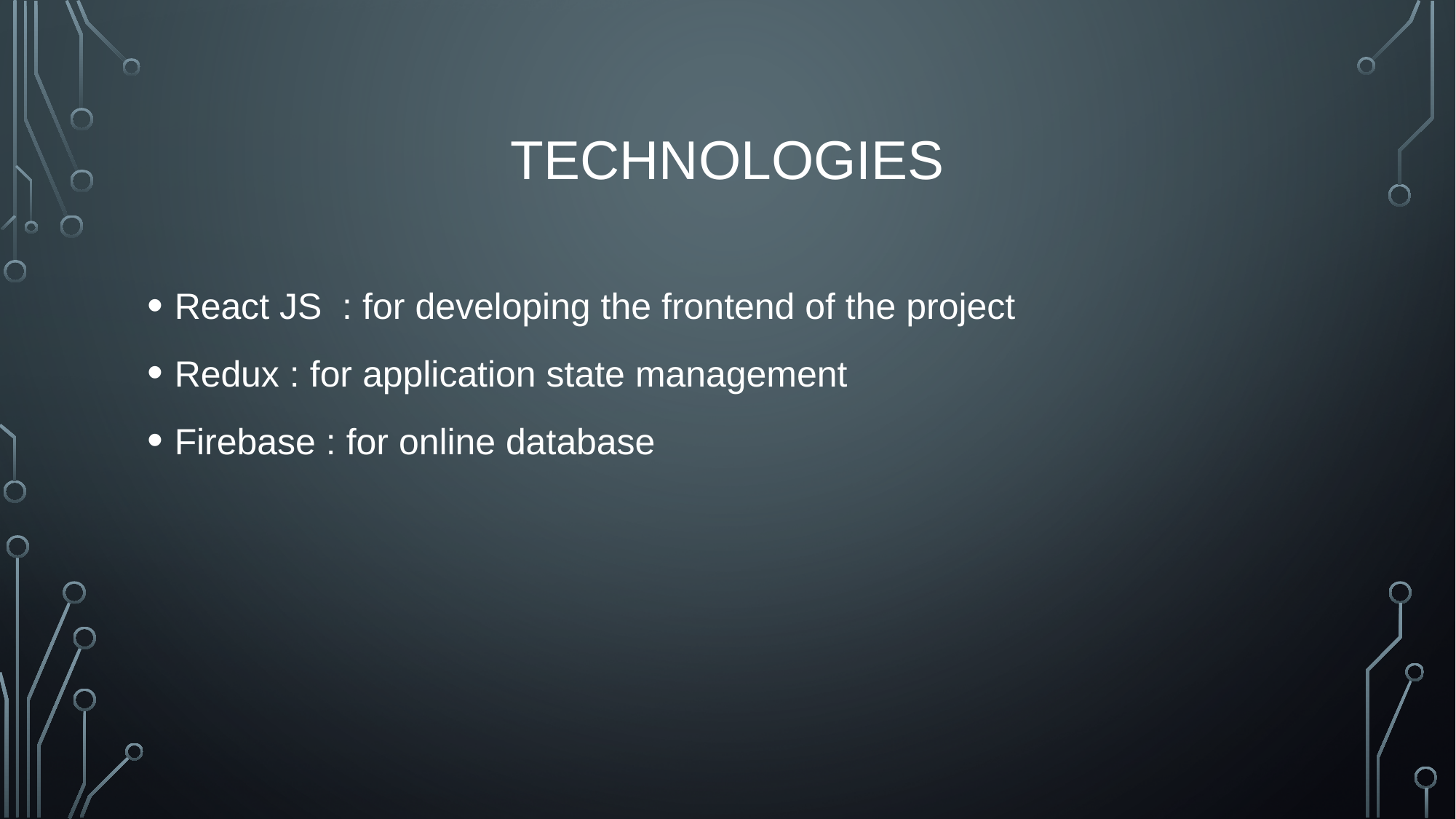

# Technologies
React JS  : for developing the frontend of the project
Redux : for application state management
Firebase : for online database